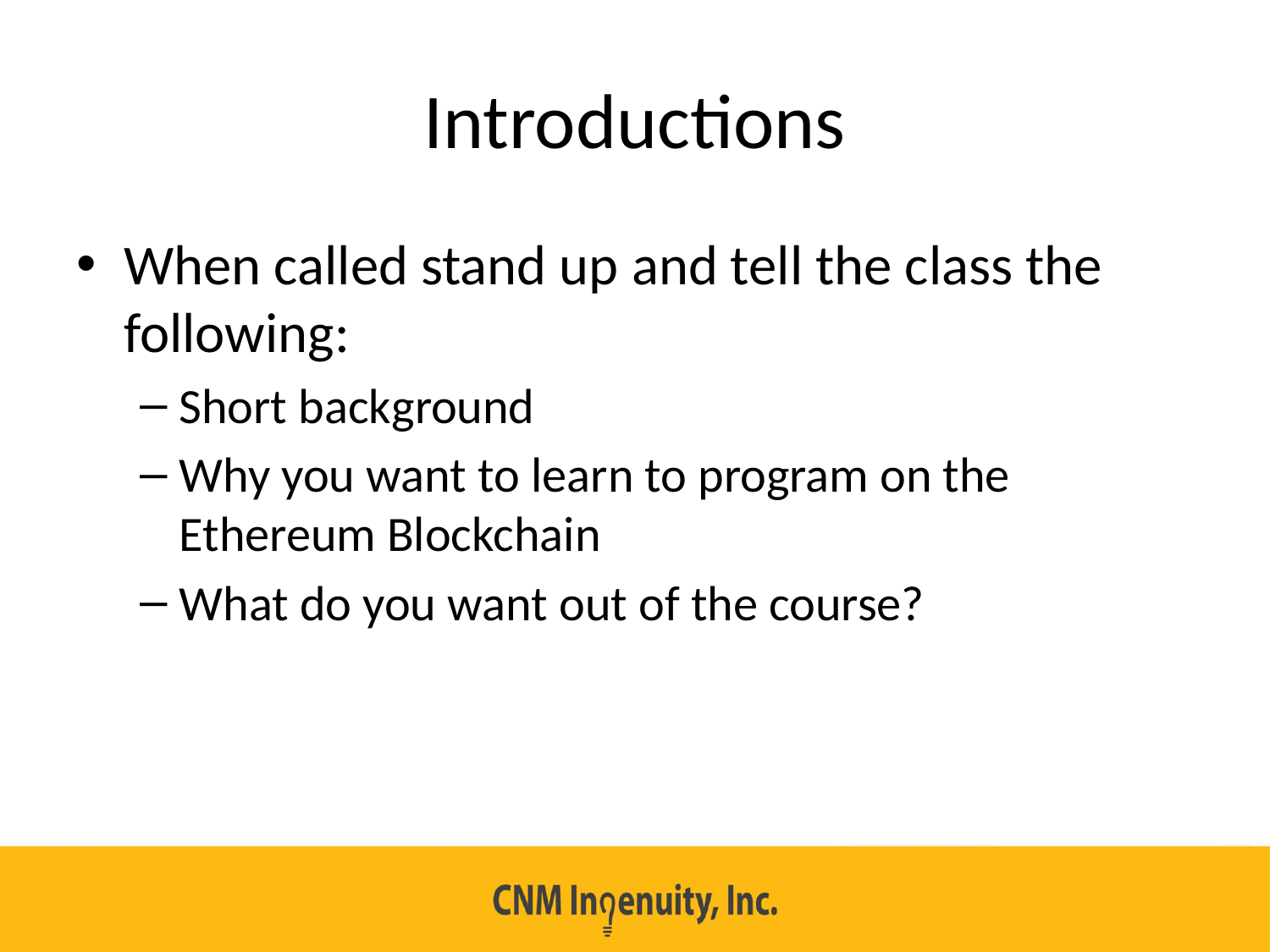

# Introductions
When called stand up and tell the class the following:
Short background
Why you want to learn to program on the Ethereum Blockchain
What do you want out of the course?